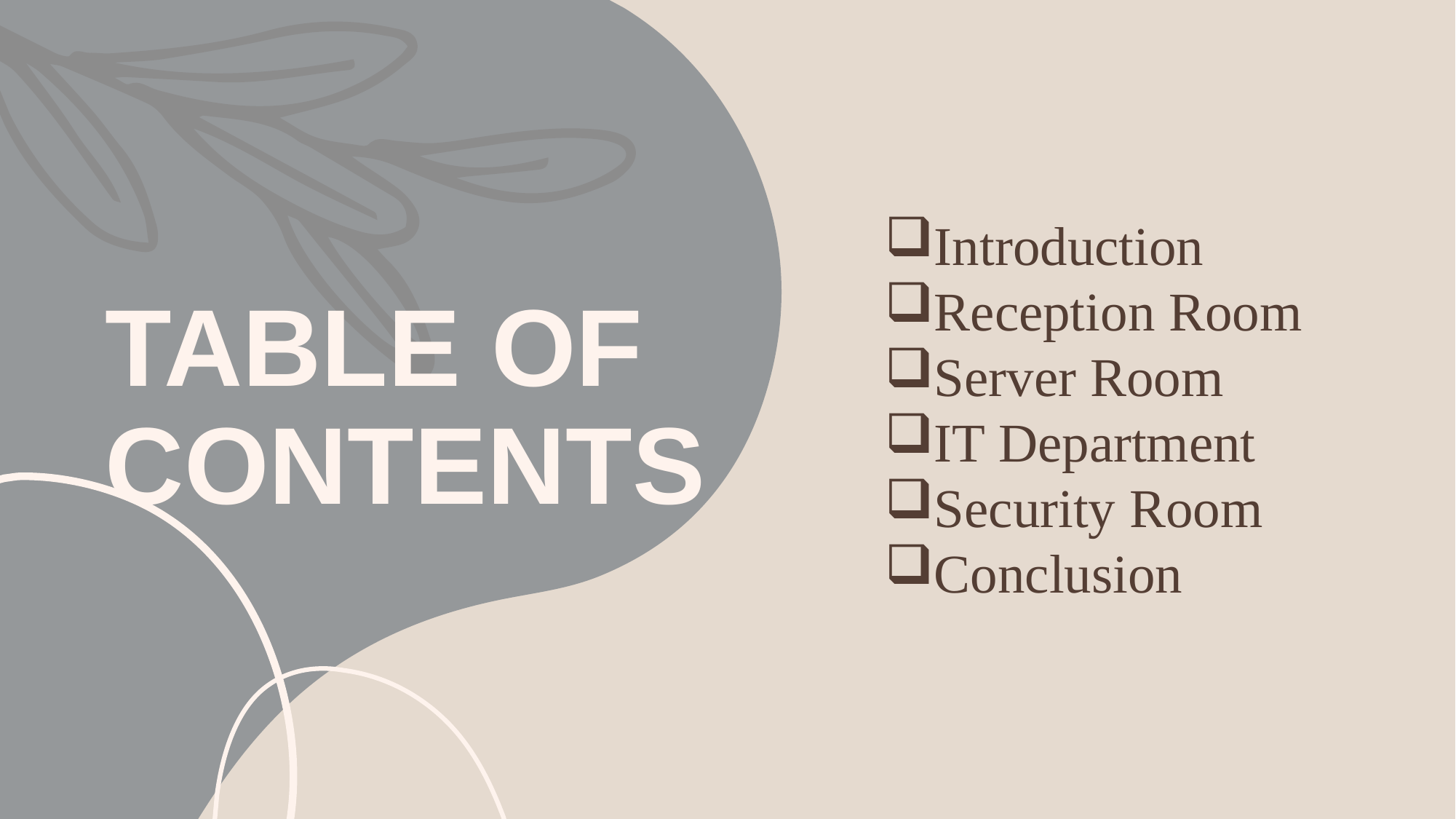

# TABLE OF CONTENTS
Introduction
Reception Room
Server Room
IT Department
Security Room
Conclusion